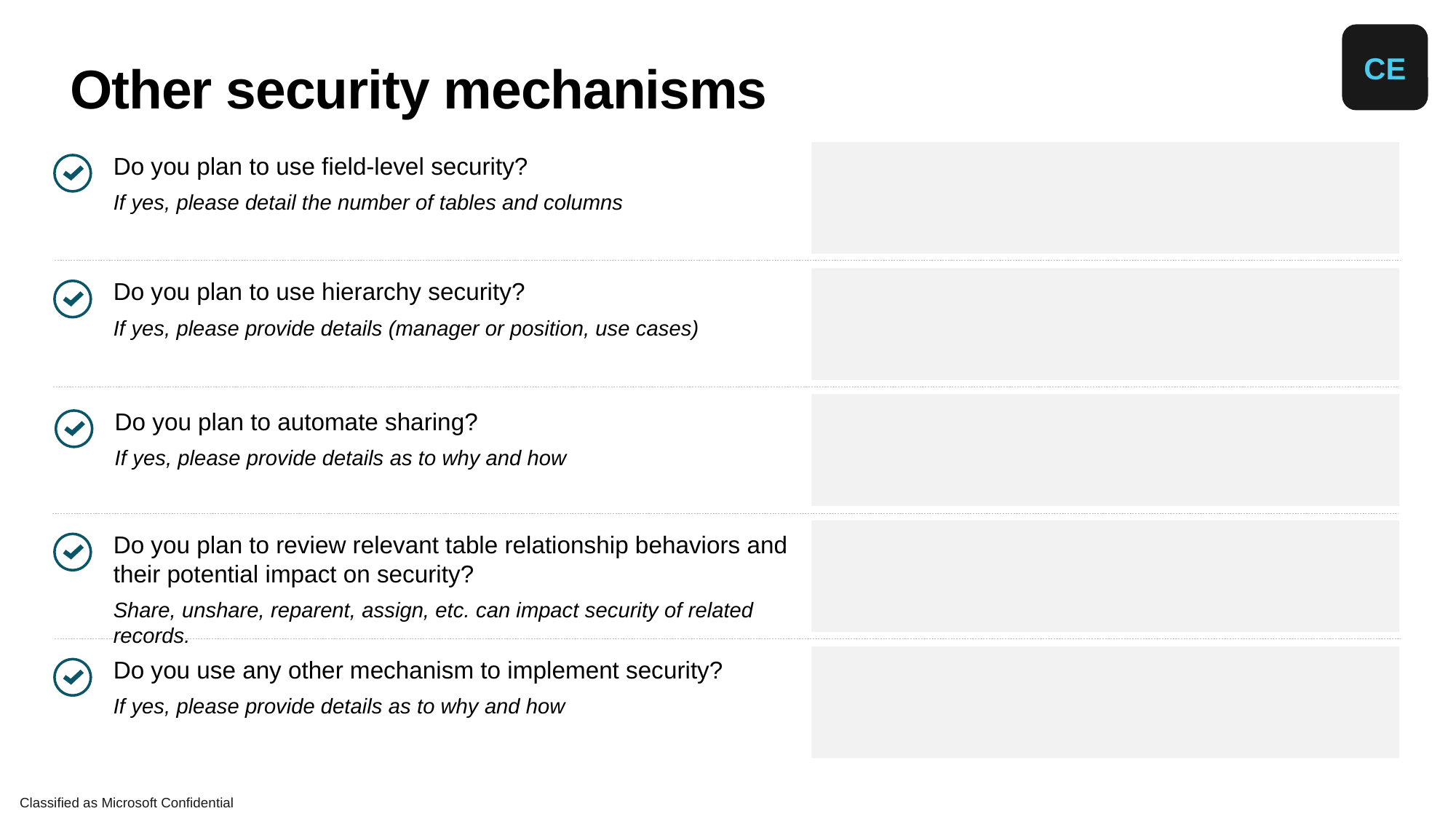

CE
# Other security mechanisms
Do you plan to use field-level security?
If yes, please detail the number of tables and columns

Do you plan to use hierarchy security?
If yes, please provide details (manager or position, use cases)

Do you plan to automate sharing?
If yes, please provide details as to why and how

Do you plan to review relevant table relationship behaviors and their potential impact on security?
Share, unshare, reparent, assign, etc. can impact security of related records.

Do you use any other mechanism to implement security?
If yes, please provide details as to why and how